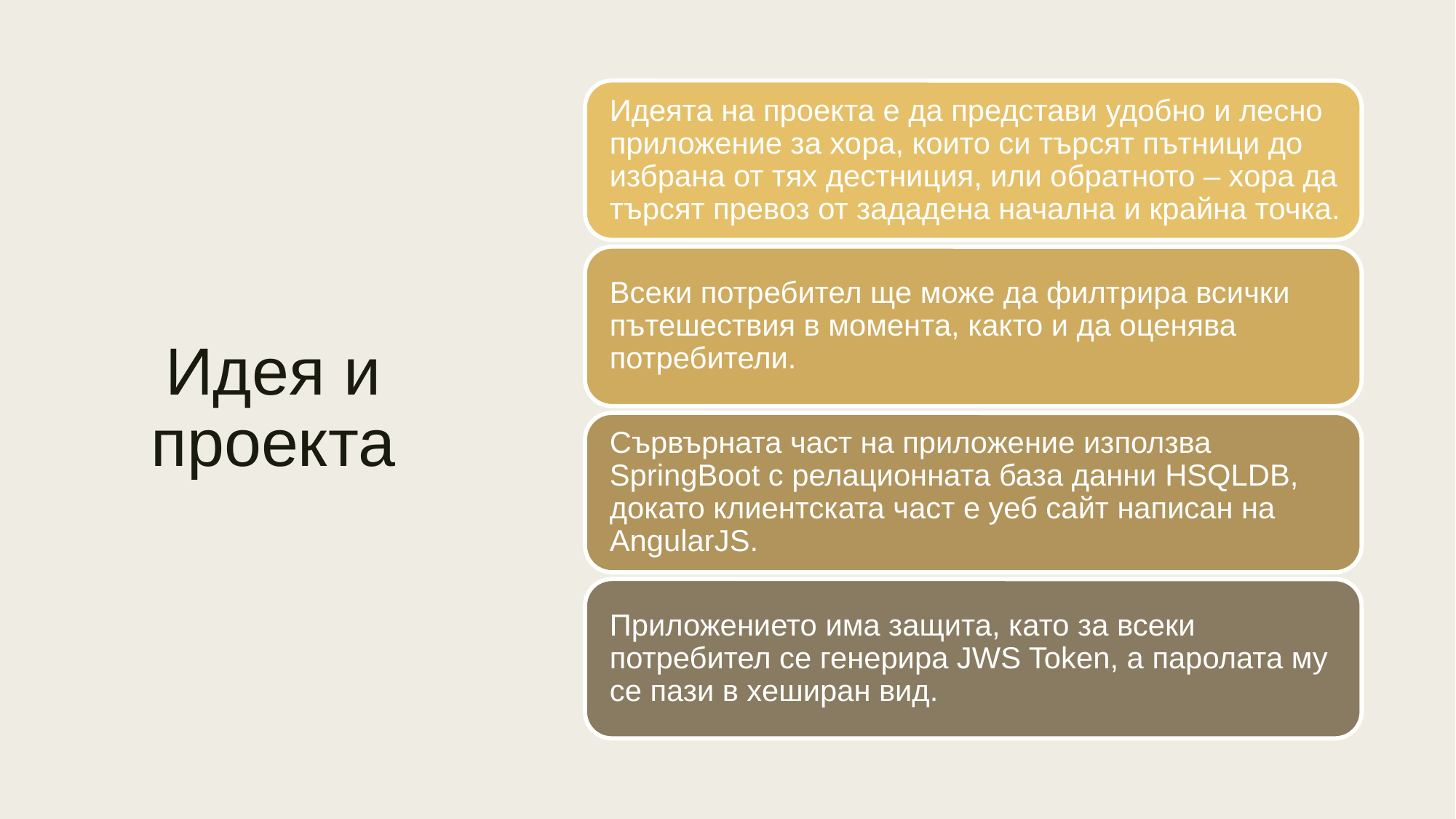

# Идея и проекта
Идеята на проекта е да представи удобно и лесно приложение за хора, които си търсят пътници до избрана от тях дестниция, или обратното – хора да търсят превоз от зададена начална и крайна точка.
Всеки потребител ще може да филтрира всички пътешествия в момента, както и да оценява потребители.
Сървърната част на приложение използва SpringBoot с релационната база данни HSQLDB, докато клиентската част е уеб сайт написан на AngularJS.
Приложението има защита, като за всеки потребител се генерира JWS Token, a паролата му се пази в хеширан вид.